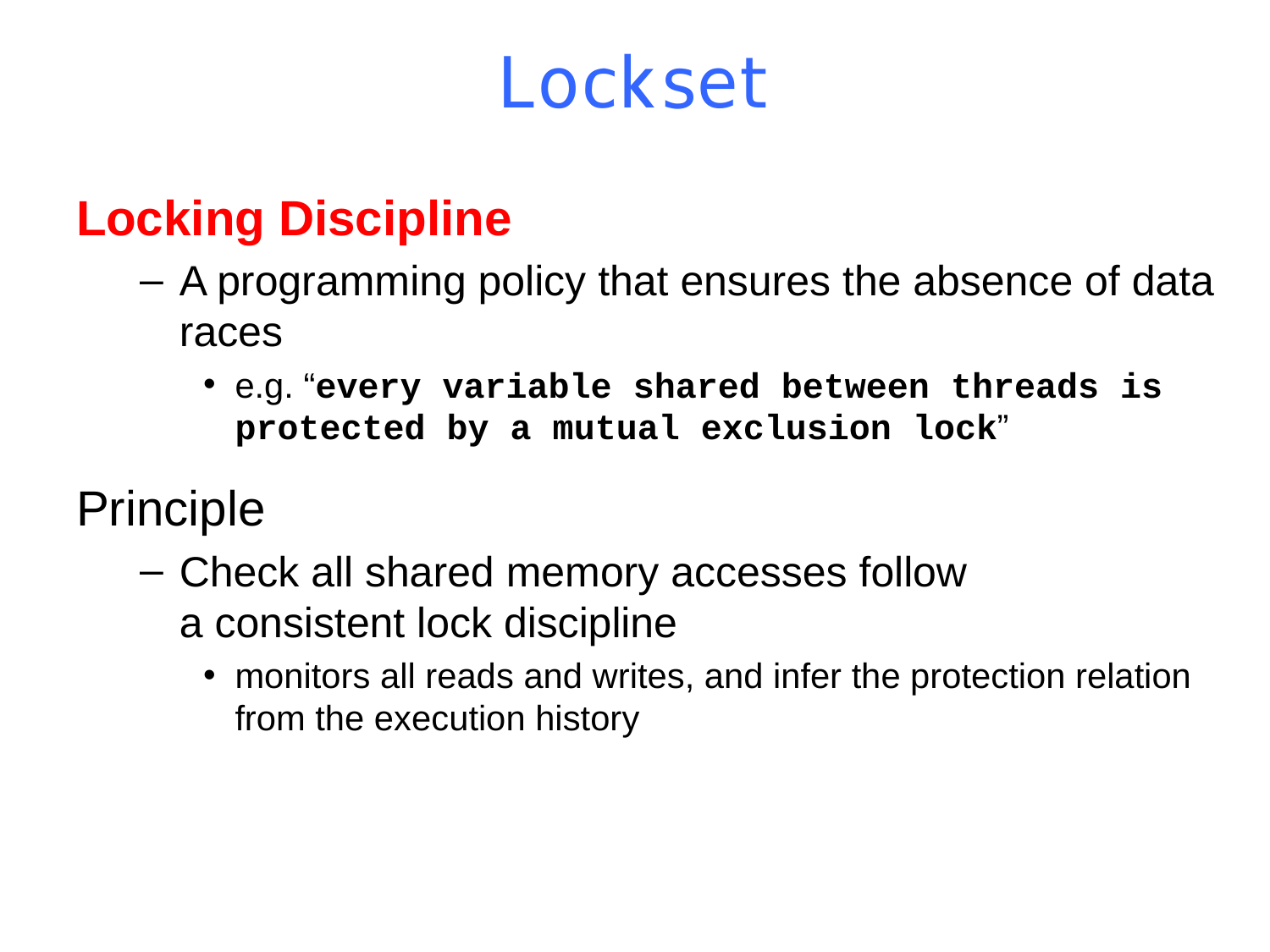

# Lockset
Locking Discipline
A programming policy that ensures the absence of data races
e.g. “every variable shared between threads is protected by a mutual exclusion lock”

Principle
Check all shared memory accesses follow
a consistent lock discipline
monitors all reads and writes, and infer the protection relation from the execution history